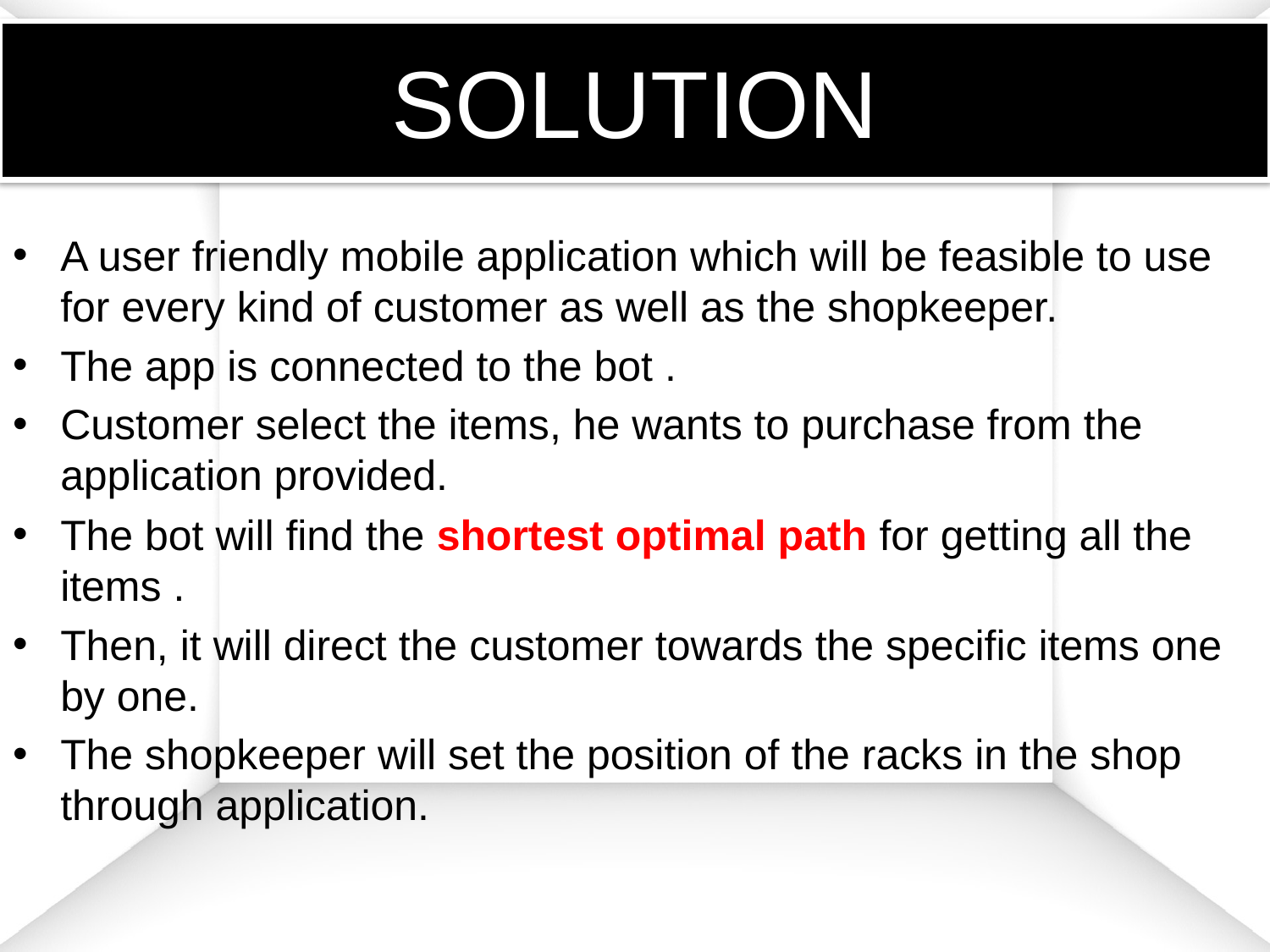

# SOLUTION
A user friendly mobile application which will be feasible to use for every kind of customer as well as the shopkeeper.
The app is connected to the bot .
Customer select the items, he wants to purchase from the application provided.
The bot will find the shortest optimal path for getting all the items .
Then, it will direct the customer towards the specific items one by one.
The shopkeeper will set the position of the racks in the shop through application.